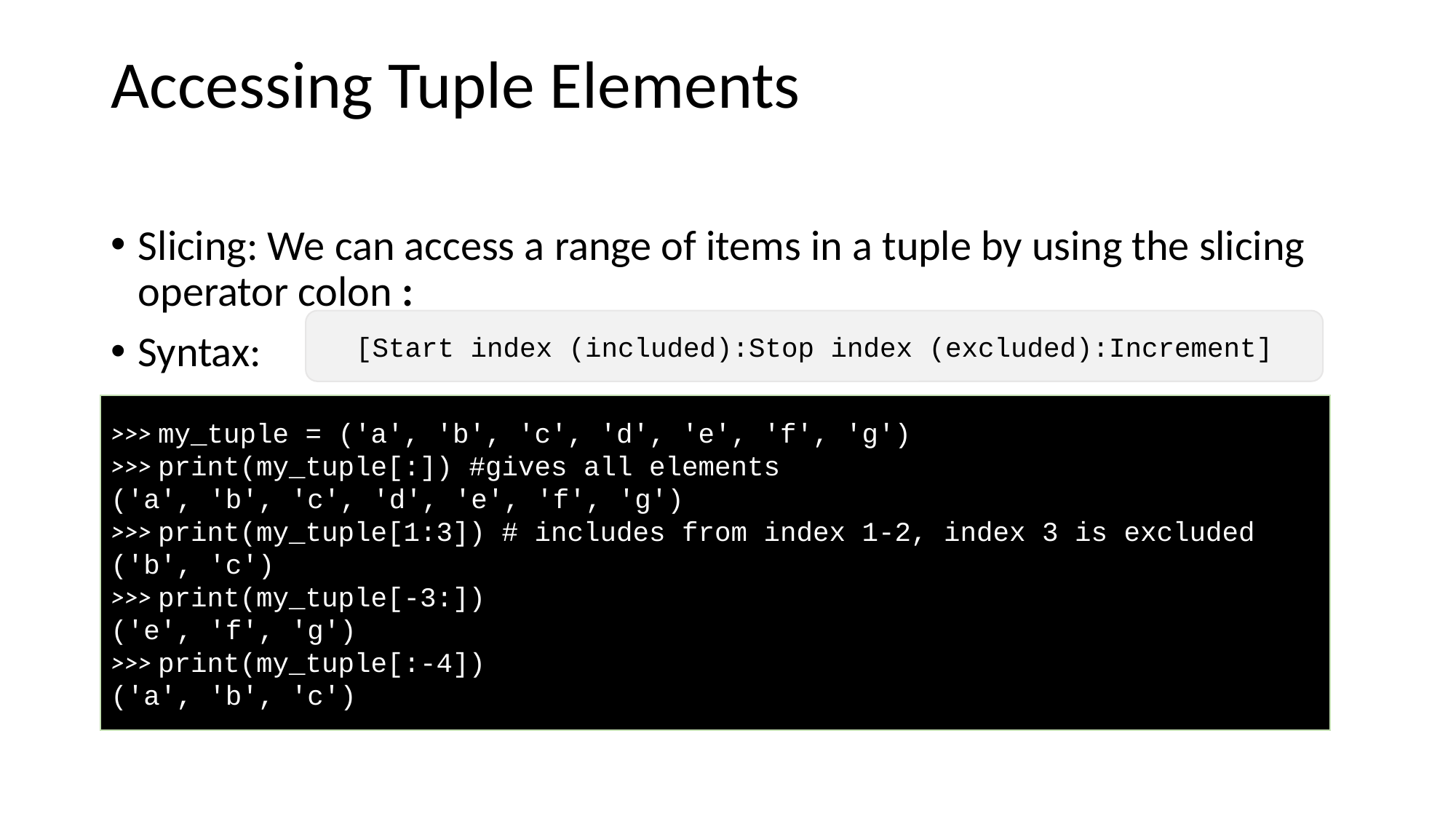

# Accessing Tuple Elements

Slicing: We can access a range of items in a tuple by using the slicing operator colon :
Syntax:

[Start index (included):Stop index (excluded):Increment]

>>> my_tuple = ('a', 'b', 'c', 'd', 'e', 'f', 'g')
>>> print(my_tuple[:]) #gives all elements
('a', 'b', 'c', 'd', 'e', 'f', 'g')
>>> print(my_tuple[1:3]) # includes from index 1-2, index 3 is excluded
('b', 'c')
>>> print(my_tuple[-3:])
('e', 'f', 'g')
>>> print(my_tuple[:-4])
('a', 'b', 'c')